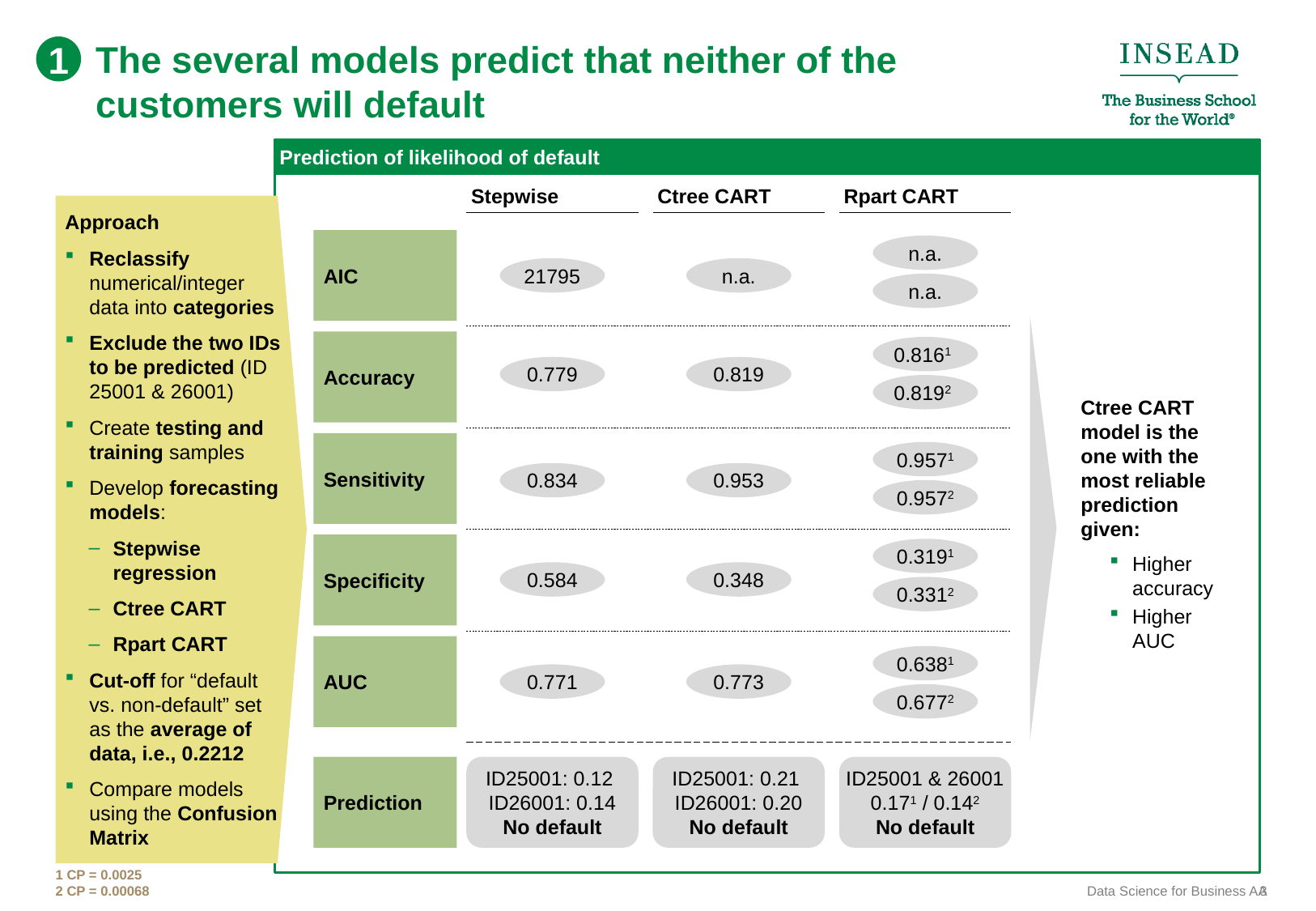

# The several models predict that neither of the customers will default
1

Prediction of likelihood of default
Stepwise
Ctree CART
Rpart CART
Approach
Reclassify numerical/integer data into categories
Exclude the two IDs to be predicted (ID 25001 & 26001)
Create testing and training samples
Develop forecasting models:
Stepwise regression
Ctree CART
Rpart CART
Cut-off for “default vs. non-default” set as the average of data, i.e., 0.2212
Compare models using the Confusion Matrix
AIC
n.a.
21795
n.a.
n.a.

Accuracy
0.8161
0.779
0.819
0.8192
Ctree CART model is the one with the most reliable prediction given:
Higher accuracy
Higher AUC
Sensitivity
0.9571
0.834
0.953
0.9572
Specificity
0.3191
0.584
0.348
0.3312
AUC
0.6381
0.771
0.773
0.6772
Prediction
ID25001: 0.12
ID26001: 0.14
No default
ID25001: 0.21
ID26001: 0.20
No default
ID25001 & 26001 0.171 / 0.142
No default
1 CP = 0.0025
2 CP = 0.00068